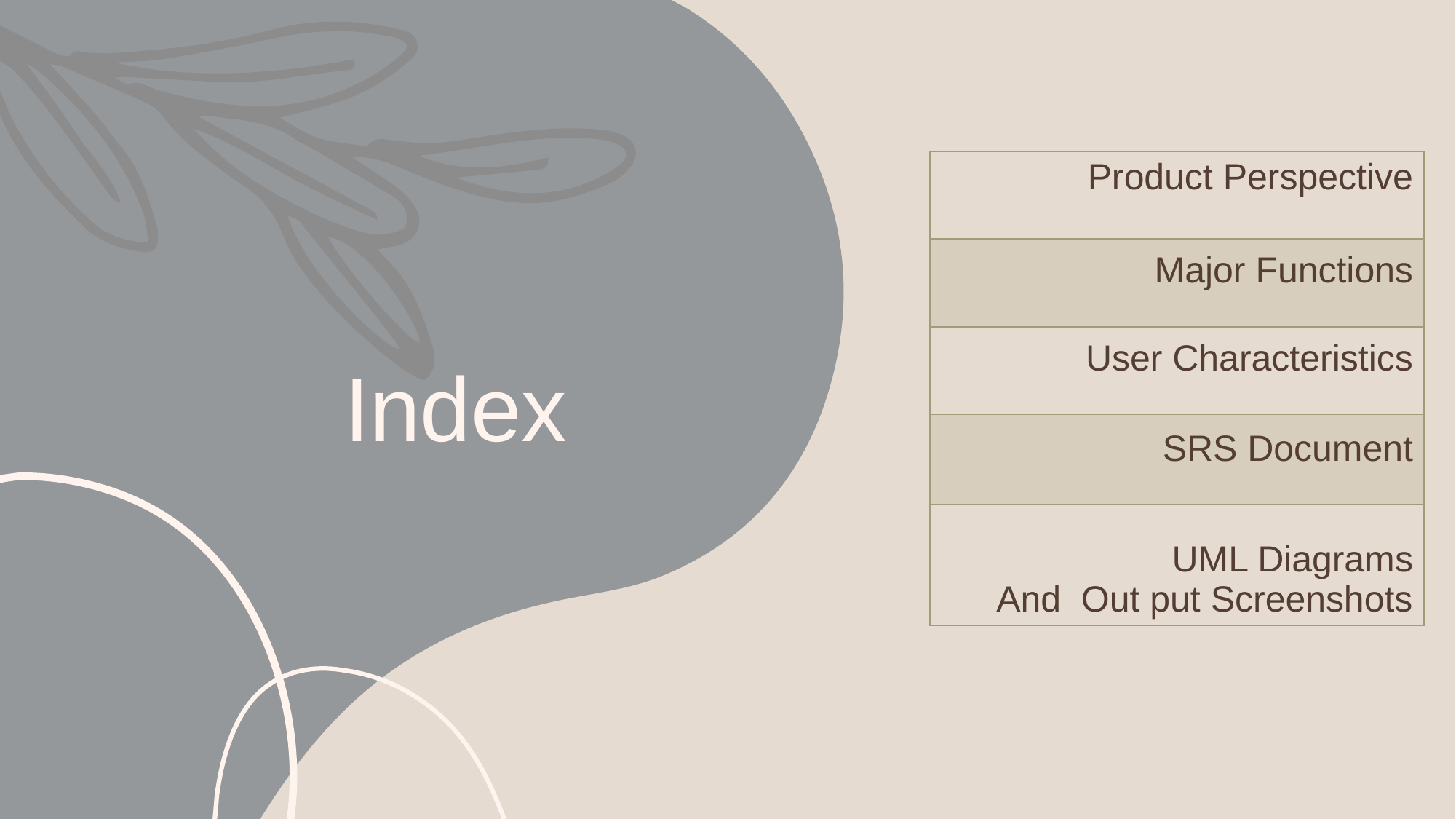

| Product Perspective |
| --- |
| Major Functions |
| User Characteristics |
| SRS Document |
| UML Diagrams And Out put Screenshots |
# Index